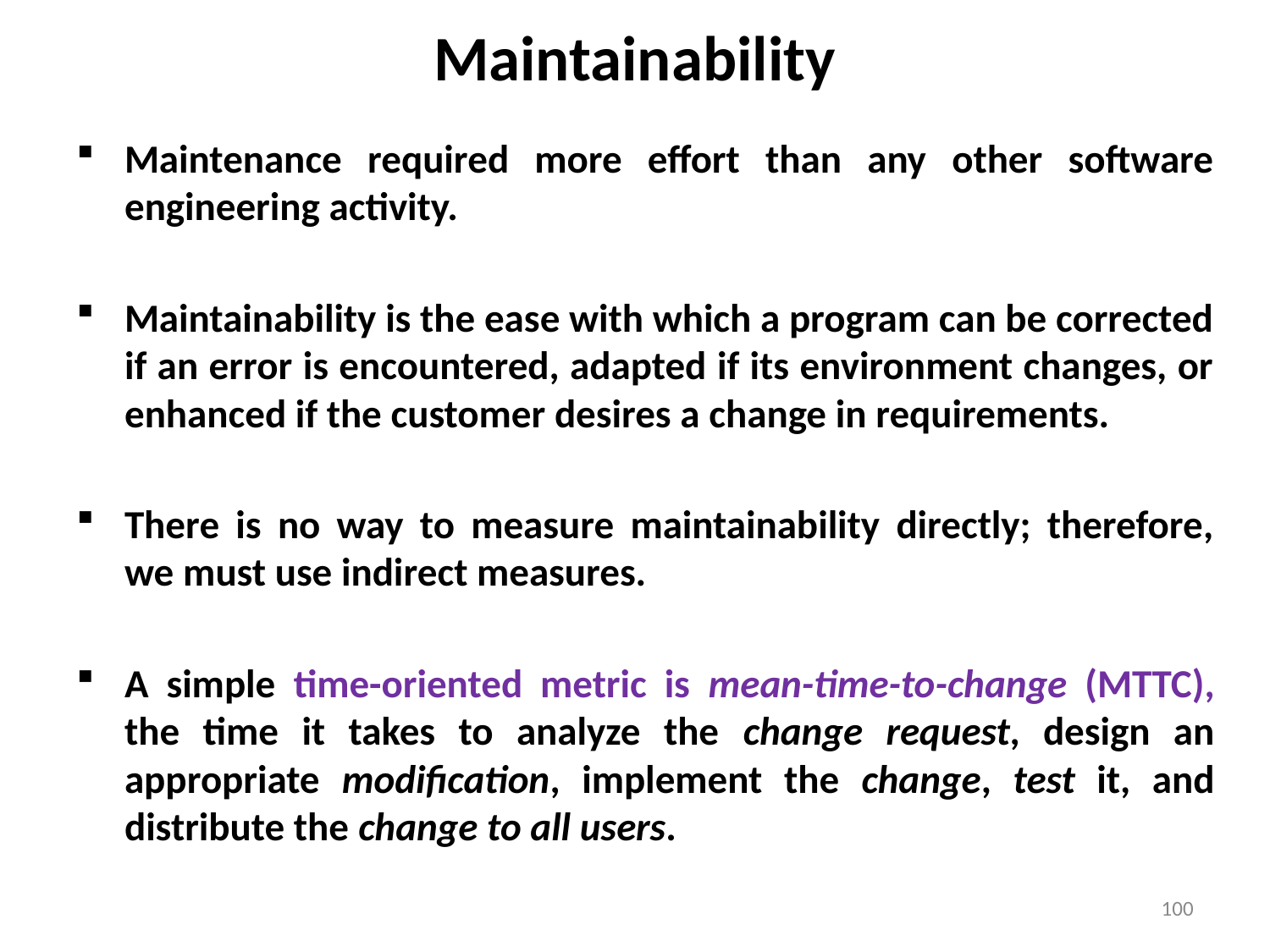

# Maintainability
Maintenance required more effort than any other software engineering activity.

Maintainability is the ease with which a program can be corrected if an error is encountered, adapted if its environment changes, or enhanced if the customer desires a change in requirements.

There is no way to measure maintainability directly; therefore, we must use indirect measures.

A simple time-oriented metric is mean-time-to-change (MTTC), the time it takes to analyze the change request, design an appropriate modification, implement the change, test it, and distribute the change to all users.
100